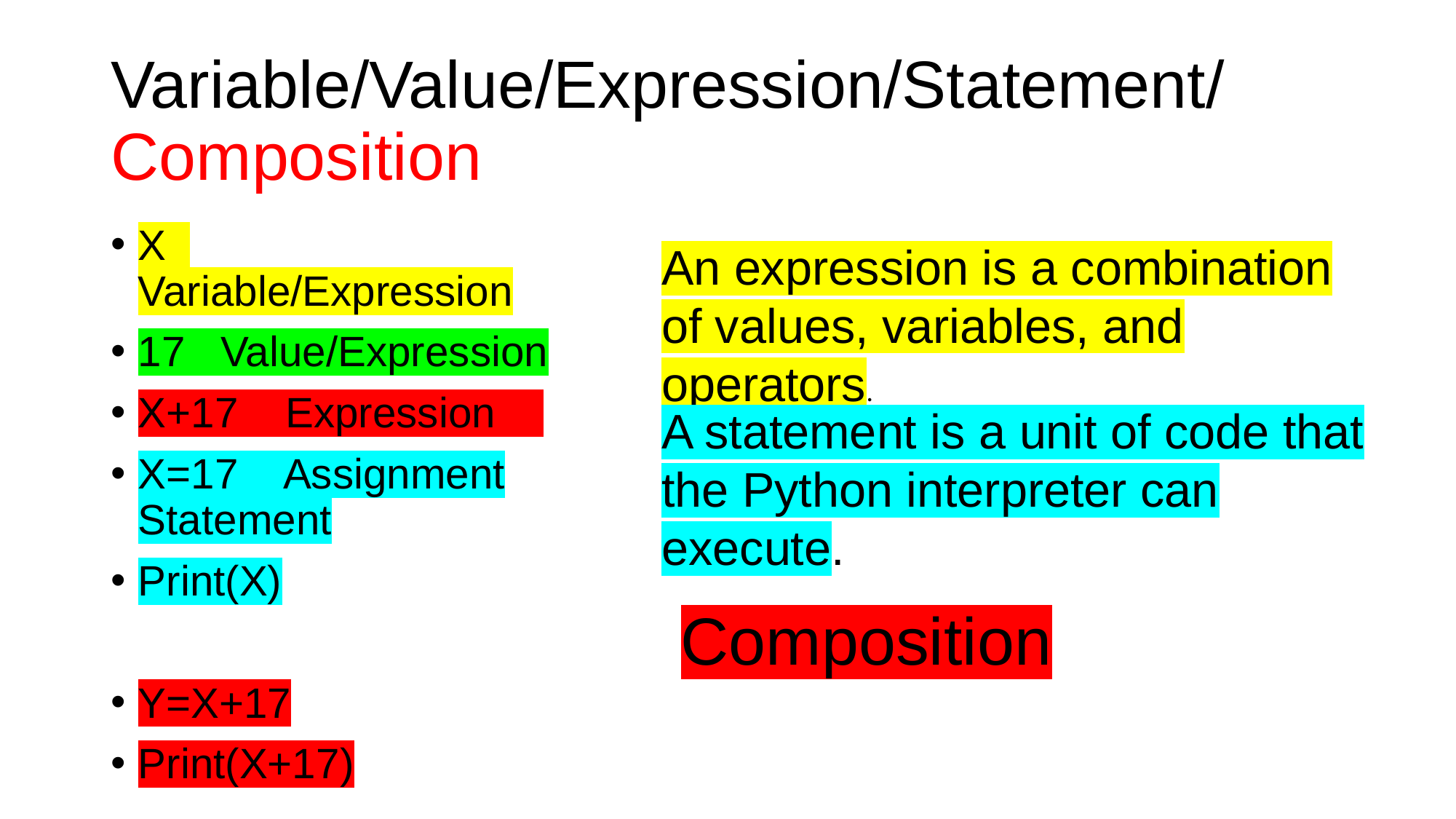

# Variable/Value/Expression/Statement/Composition
X   Variable/Expression
17   Value/Expression
X+17    Expression
X=17    Assignment Statement
Print(X)

Y=X+17
Print(X+17)

An expression is a combination of values, variables, and operators.
A statement is a unit of code that the Python interpreter can execute.
Composition